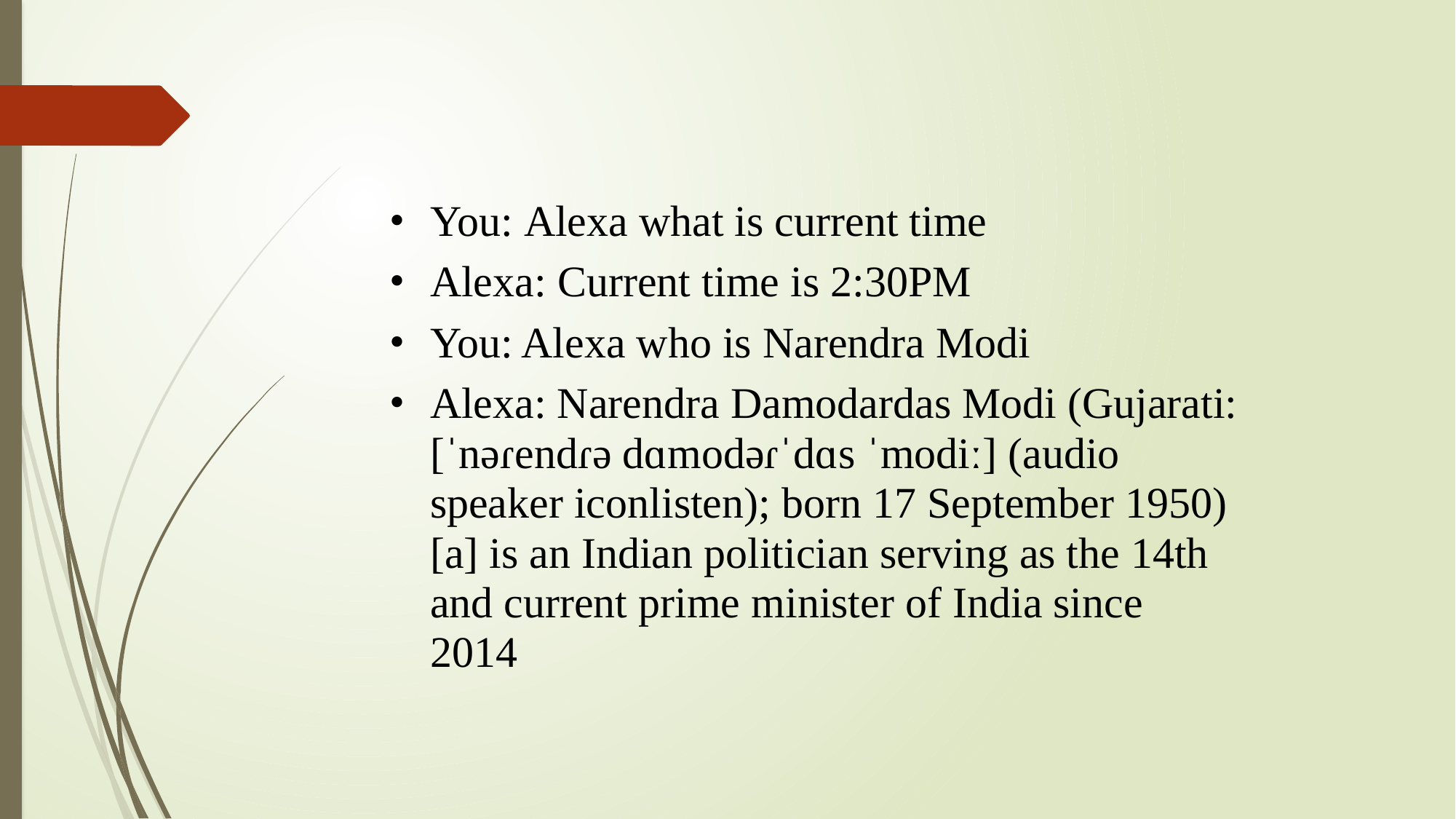

You: Alexa what is current time
Alexa: Current time is 2:30PM
You: Alexa who is Narendra Modi
Alexa: Narendra Damodardas Modi (Gujarati: [ˈnəɾendɾə dɑmodəɾˈdɑs ˈmodiː] (audio speaker iconlisten); born 17 September 1950)[a] is an Indian politician serving as the 14th and current prime minister of India since 2014